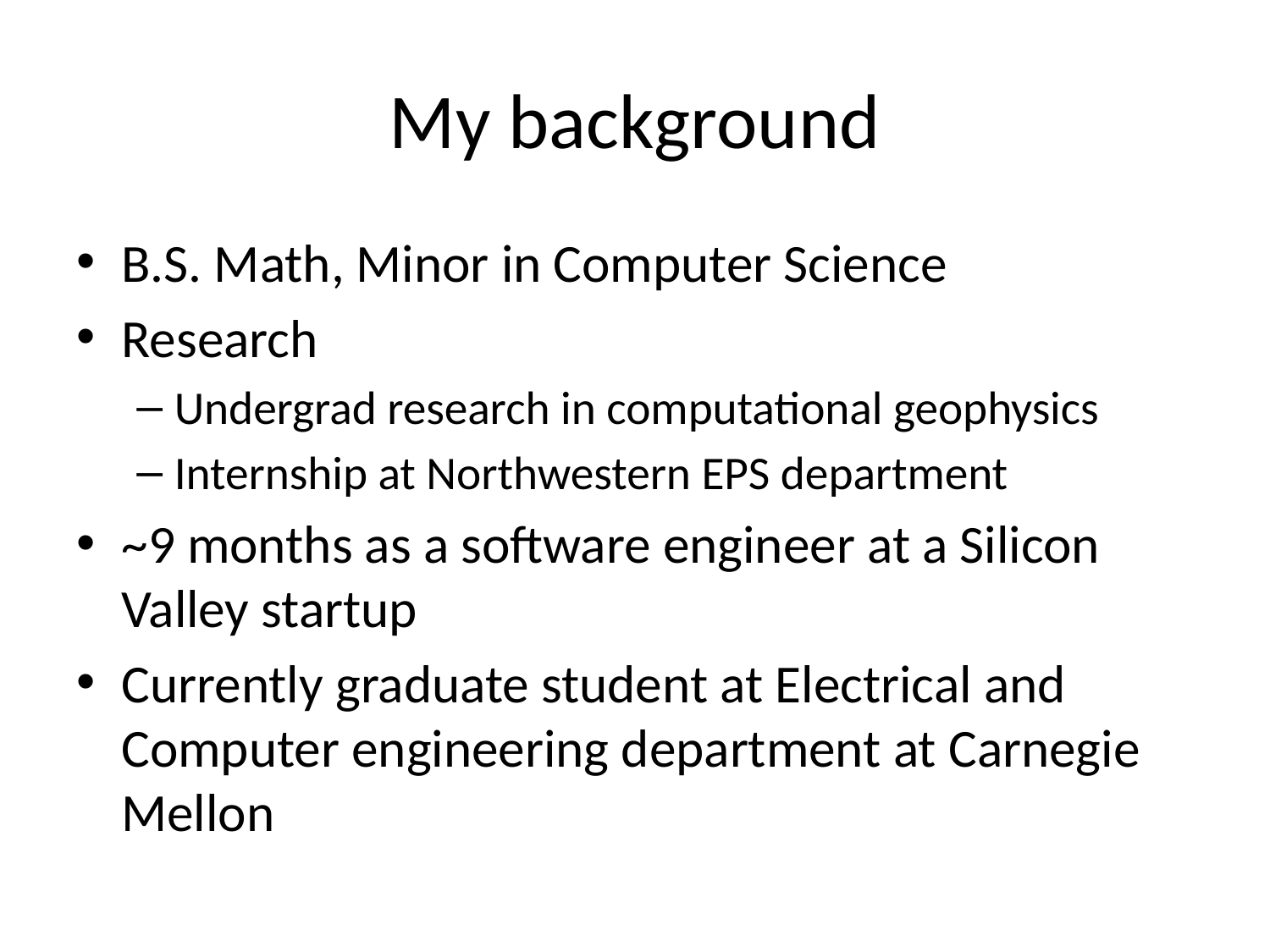

# My background
B.S. Math, Minor in Computer Science
Research
Undergrad research in computational geophysics
Internship at Northwestern EPS department
~9 months as a software engineer at a Silicon Valley startup
Currently graduate student at Electrical and Computer engineering department at Carnegie Mellon